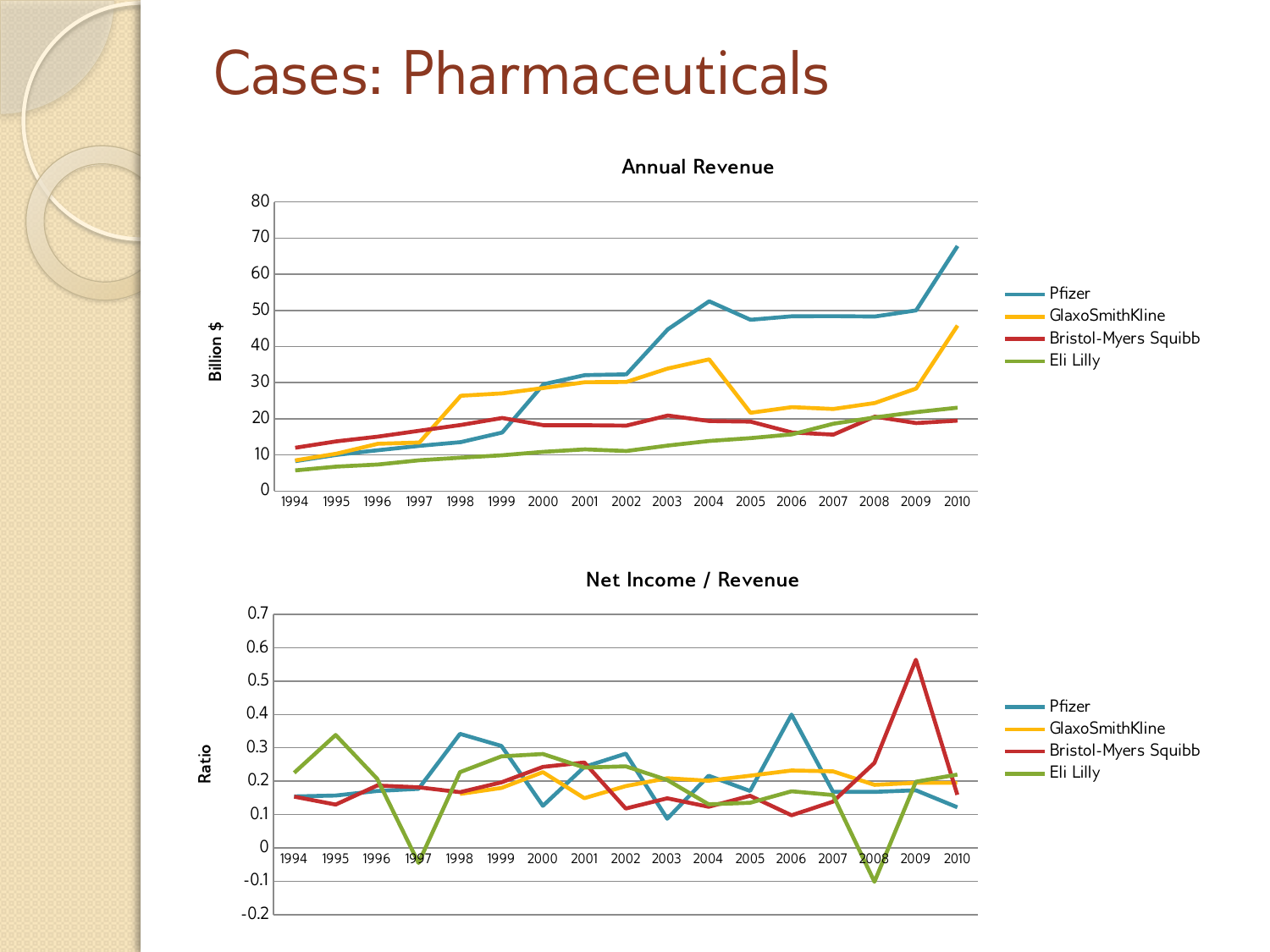

# Cases: Pharmaceuticals

### Chart: Annual Revenue

| Category | Pfizer | GlaxoSmithKline | Bristol-Myers Squibb | Eli Lilly |
|---|---|---|---|---|
| 1994 | 8.281300000000002 | 8.484 | 11.984 | 5.711600000000002 |
| 1995 | 10.0214 | 10.3499 | 13.767000000000001 | 6.7638 |
| 1996 | 11.306000000000003 | 13.092000000000002 | 15.065000000000001 | 7.346600000000001 |
| 1997 | 12.504 | 13.435 | 16.701 | 8.517600000000002 |
| 1998 | 13.543999999999999 | 26.376 | 18.283999999999995 | 9.2368 |
| 1999 | 16.204 | 27.025 | 20.221999999999998 | 9.9129 |
| 2000 | 29.574000000000005 | 28.52 | 18.216 | 10.862200000000003 |
| 2001 | 32.083999999999996 | 30.117000000000004 | 18.213 | 11.5425 |
| 2002 | 32.29400000000001 | 30.193 | 18.106000000000005 | 11.077500000000002 |
| 2003 | 44.73600000000001 | 33.915 | 20.893999999999995 | 12.582500000000001 |
| 2004 | 52.516000000000005 | 36.440999999999995 | 19.38 | 13.857900000000003 |
| 2005 | 47.405 | 21.66 | 19.207 | 14.6453 |
| 2006 | 48.370999999999995 | 23.224999999999998 | 16.207999999999995 | 15.691 |
| 2007 | 48.418 | 22.716 | 15.617 | 18.633500000000005 |
| 2008 | 48.296000000000014 | 24.352 | 20.597 | 20.371900000000004 |
| 2009 | 50.009 | 28.368 | 18.808 | 21.836 |
| 2010 | 67.80899999999998 | 45.809999999999995 | 19.484 | 23.076 |

### Chart: Net Income / Revenue

| Category | Pfizer | GlaxoSmithKline | Bristol-Myers Squibb | Eli Lilly |
|---|---|---|---|---|
| 1994 | 0.15420284254887523 | None | 0.15370493991989323 | 0.22517333146578888 |
| 1995 | 0.1569640968327779 | None | 0.12973051499963678 | 0.33870013897513235 |
| 1996 | 0.17061737130727053 | None | 0.1869233322270163 | 0.20737484006206955 |
| 1997 | 0.17698336532309664 | None | 0.18160589186276274 | -0.045212266366112516 |
| 1998 | 0.34207028942705264 | 0.16166211707612985 | 0.1669218989280245 | 0.22712411224666557 |
| 1999 | 0.3056035546778574 | 0.17968547641073085 | 0.19646919196914253 | 0.2744908149986382 |
| 2000 | 0.12598904443091904 | 0.22710378681626933 | 0.2428634167764603 | 0.2815083500579993 |
| 2001 | 0.24273781324024438 | 0.14901882657635226 | 0.25597100971833303 | 0.24084903617067363 |
| 2002 | 0.2825911934105407 | 0.18527473255390325 | 0.11802717331271402 | 0.24445046264951475 |
| 2003 | 0.0874016452074392 | 0.20884564352056617 | 0.14865511630133055 | 0.20352076296443475 |
| 2004 | 0.2163340696168787 | 0.20122938448450922 | 0.12321981424148606 | 0.13061863630131548 |
| 2005 | 0.17055162957493936 | 0.21648199445983382 | 0.15619305461550476 | 0.13516964486900238 |
| 2006 | 0.3997643215976516 | 0.23203444564047368 | 0.09779121421520237 | 0.16969600407877128 |
| 2007 | 0.1682019083811806 | 0.2295298468040148 | 0.13863097906127936 | 0.1584780100356884 |
| 2008 | 0.16779857545138316 | 0.18897831800262818 | 0.2547458367723454 | -0.10170381751333946 |
| 2009 | 0.17266891959447303 | 0.19497320924985898 | 0.5642279880901745 | 0.19824143616046902 |
| 2010 | 0.12176849680720848 | 0.1949792621698319 | 0.15920755491685484 | 0.21968712081816608 |